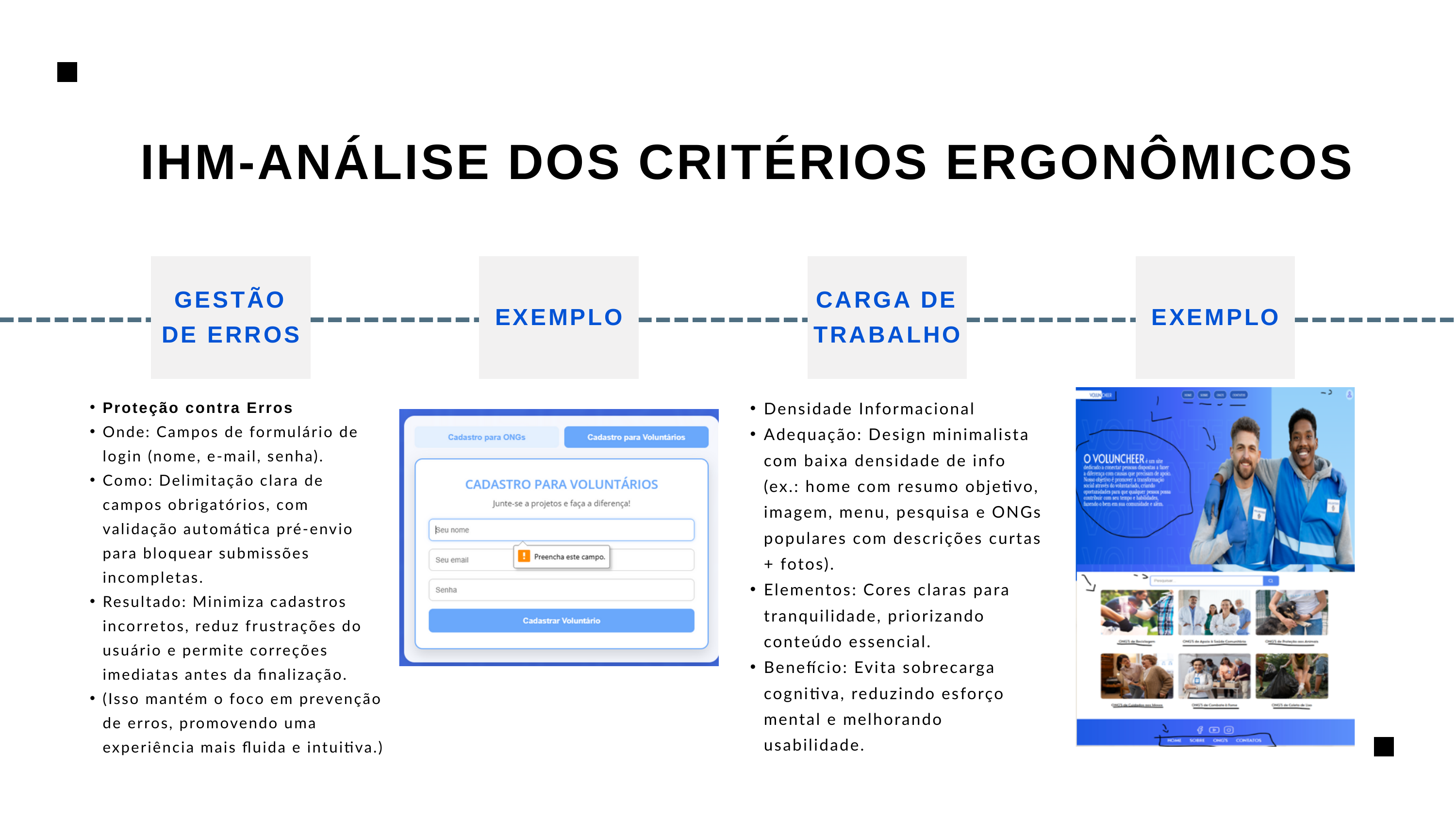

IHM-ANÁLISE DOS CRITÉRIOS ERGONÔMICOS

GESTÃO DE ERROS

EXEMPLO

CARGA DE TRABALHO

EXEMPLO

Proteção contra Erros
Onde: Campos de formulário de login (nome, e-mail, senha).
Como: Delimitação clara de campos obrigatórios, com validação automática pré-envio para bloquear submissões incompletas.
Resultado: Minimiza cadastros incorretos, reduz frustrações do usuário e permite correções imediatas antes da finalização.
(Isso mantém o foco em prevenção de erros, promovendo uma experiência mais fluida e intuitiva.)

Densidade Informacional
Adequação: Design minimalista com baixa densidade de info (ex.: home com resumo objetivo, imagem, menu, pesquisa e ONGs populares com descrições curtas + fotos).
Elementos: Cores claras para tranquilidade, priorizando conteúdo essencial.
Benefício: Evita sobrecarga cognitiva, reduzindo esforço mental e melhorando usabilidade.